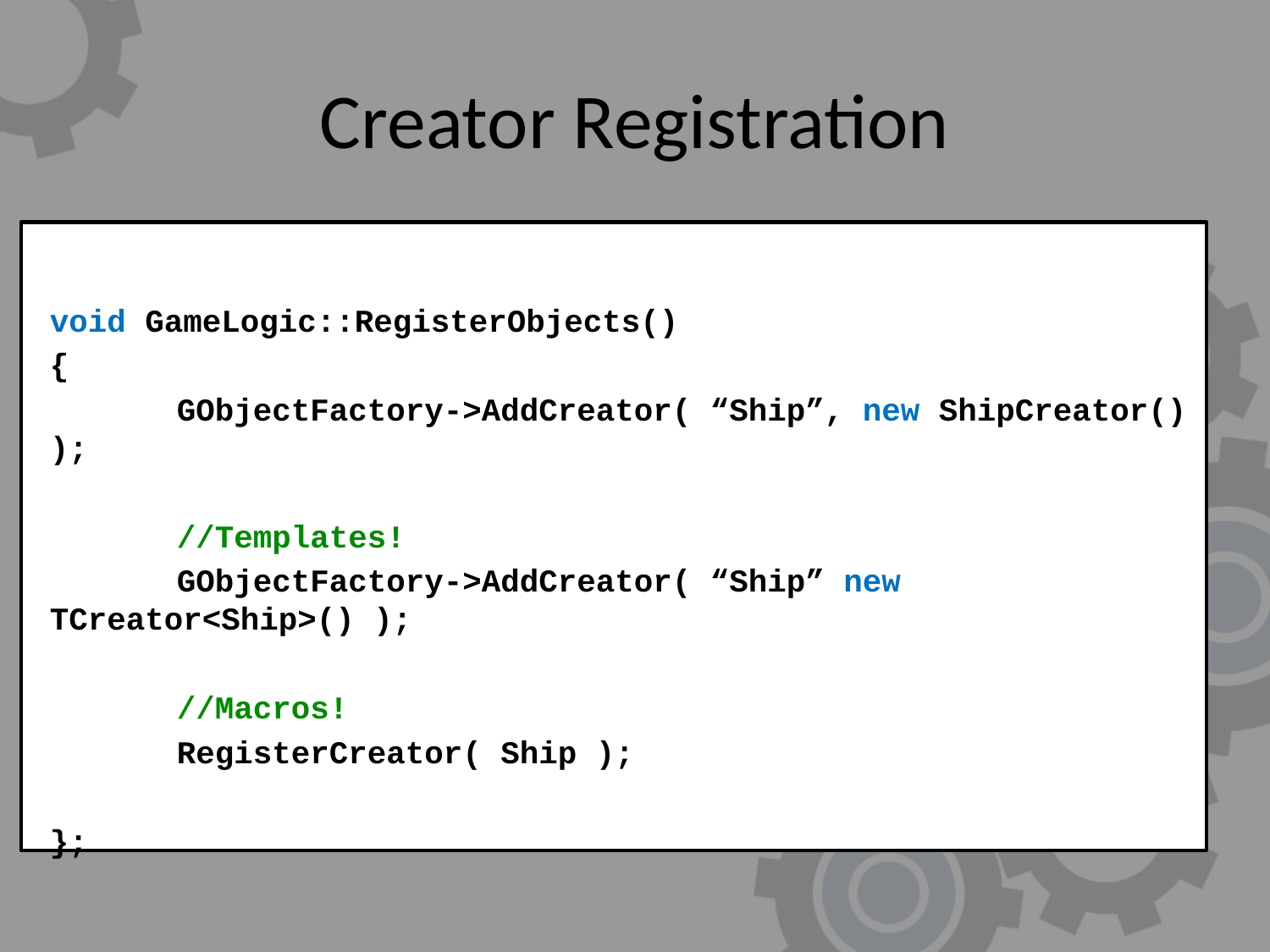

# Creator Registration

	void GameLogic::RegisterObjects()
	{
		GObjectFactory->AddCreator( “Ship”, new ShipCreator() );

		//Templates!
		GObjectFactory->AddCreator( “Ship” new TCreator<Ship>() );

		//Macros!
		RegisterCreator( Ship );

	};